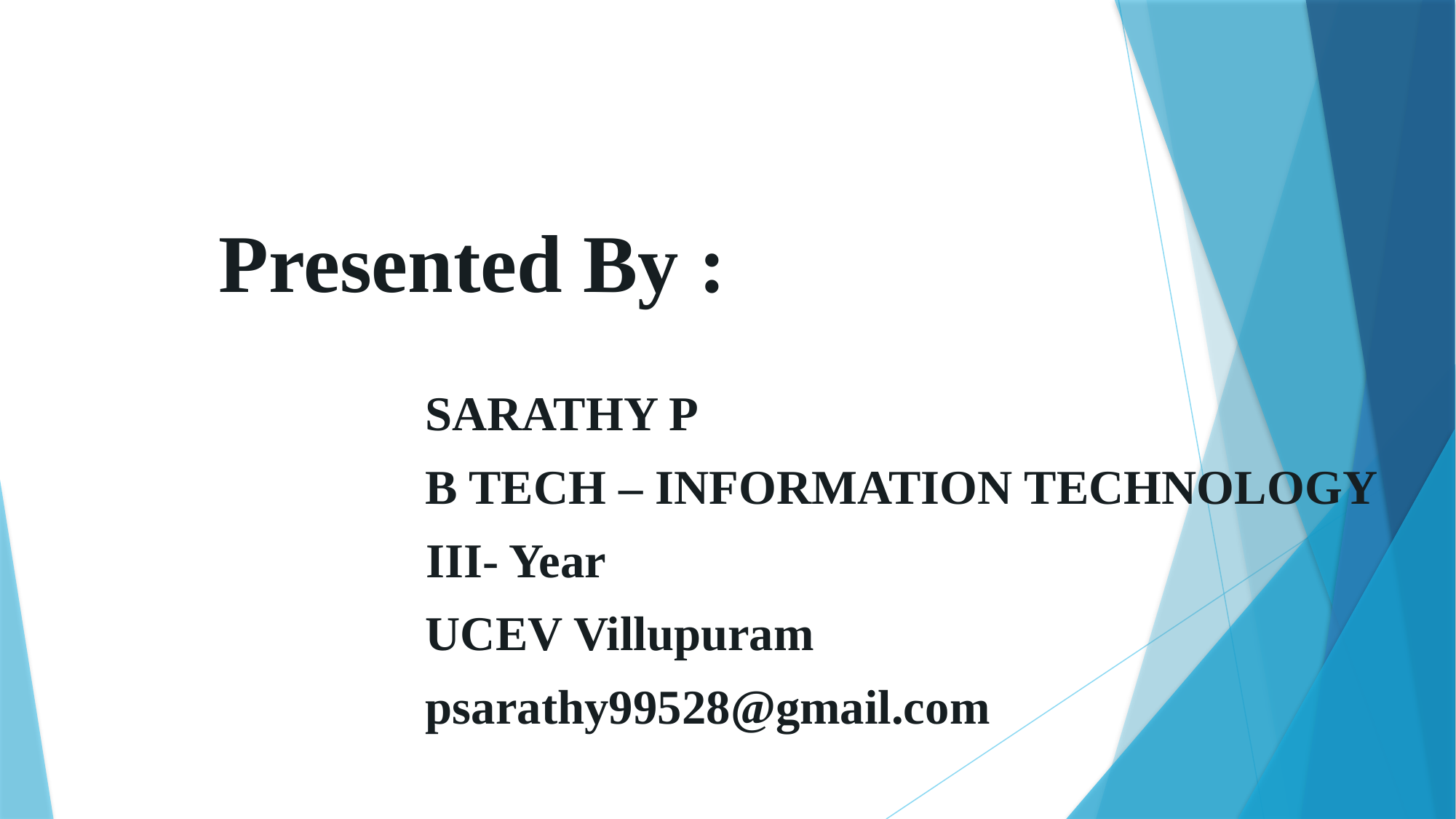

Presented By :
     SARATHY P
     B TECH – INFORMATION TECHNOLOGY
                 III- Year
           UCEV Villupuram
           psarathy99528@gmail.com